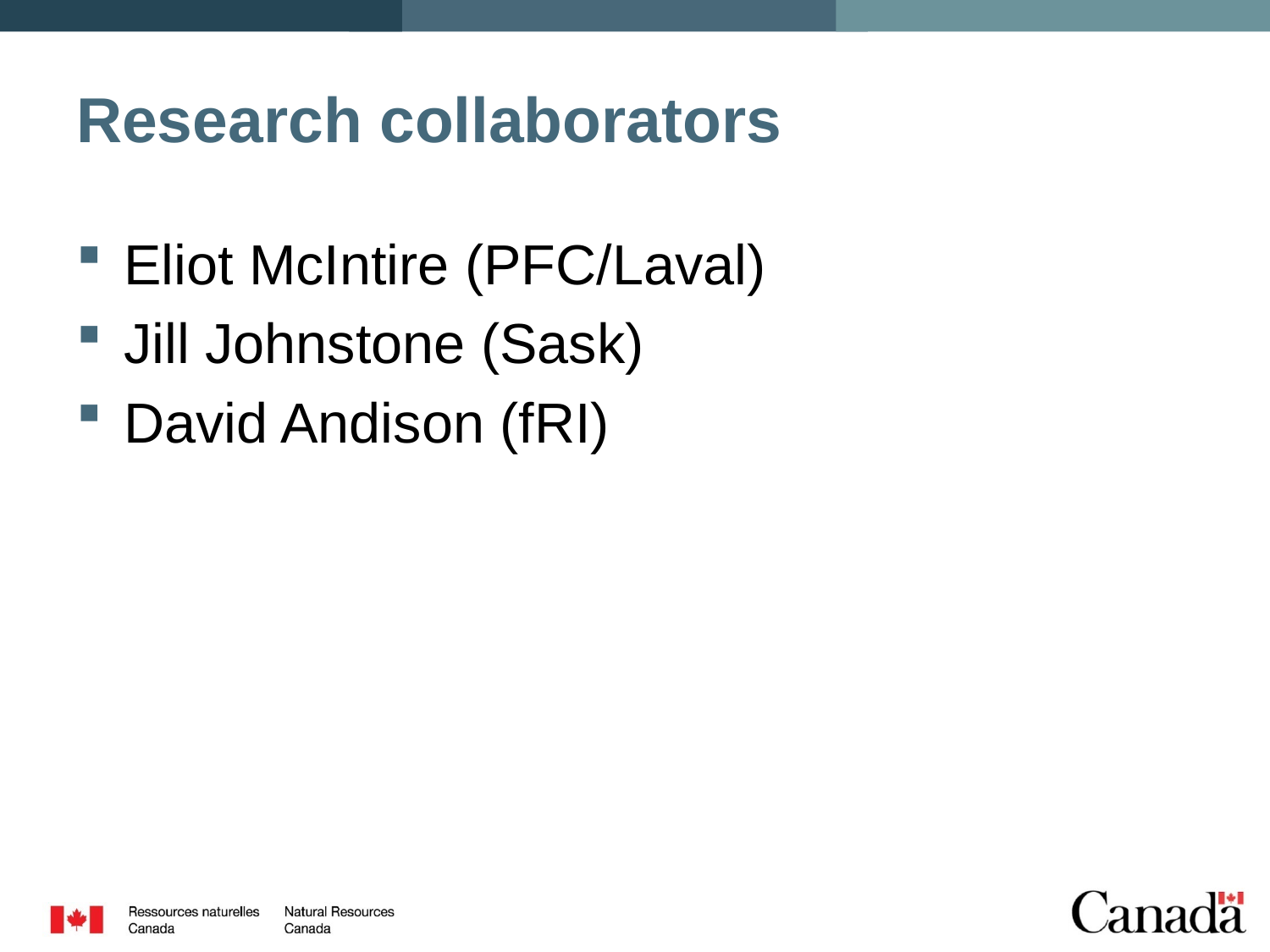

# Research collaborators
Eliot McIntire (PFC/Laval)
Jill Johnstone (Sask)
David Andison (fRI)